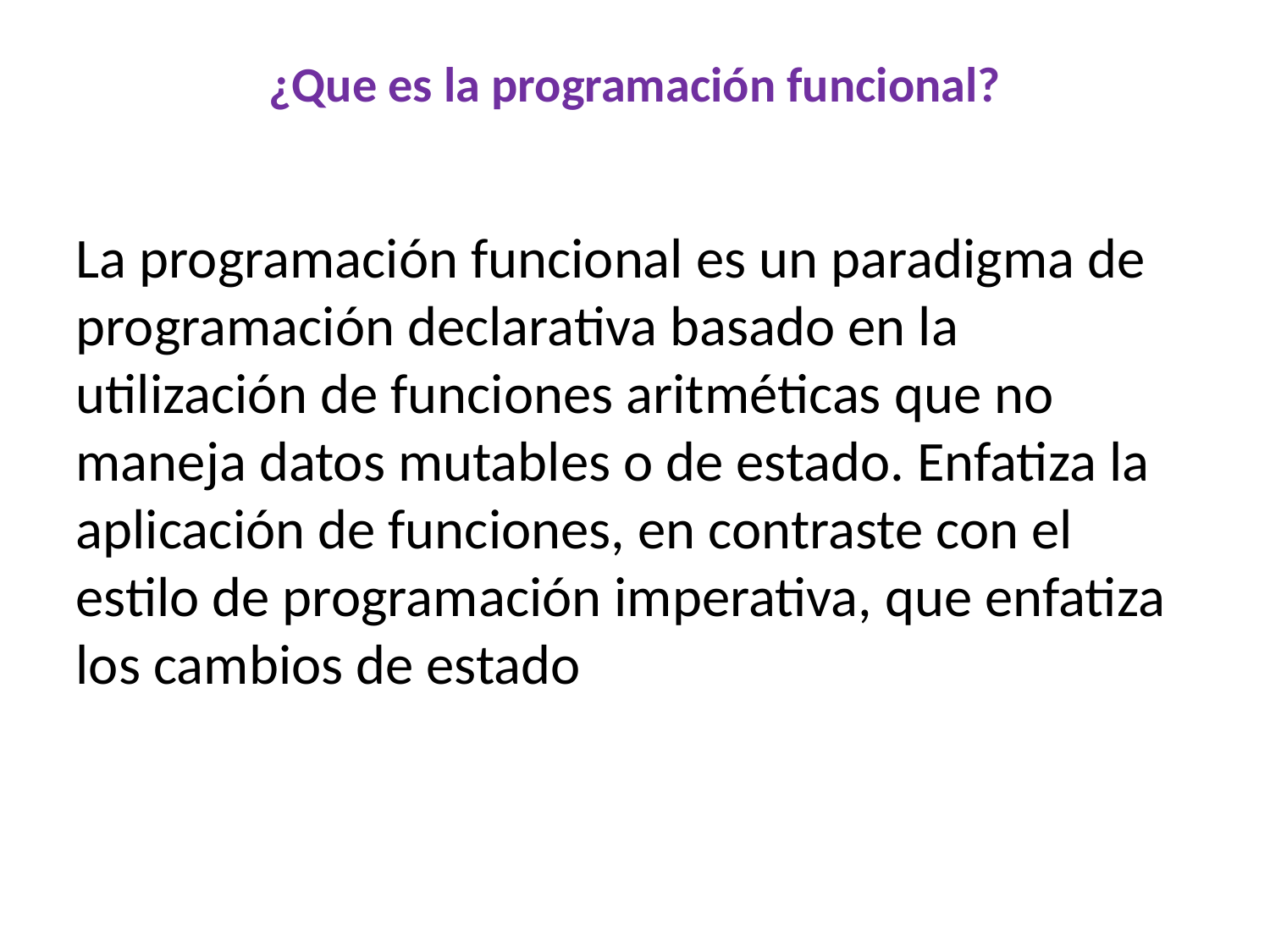

# ¿Que es la programación funcional?
La programación funcional es un paradigma de programación declarativa basado en la utilización de funciones aritméticas que no maneja datos mutables o de estado. Enfatiza la aplicación de funciones, en contraste con el estilo de programación imperativa, que enfatiza los cambios de estado